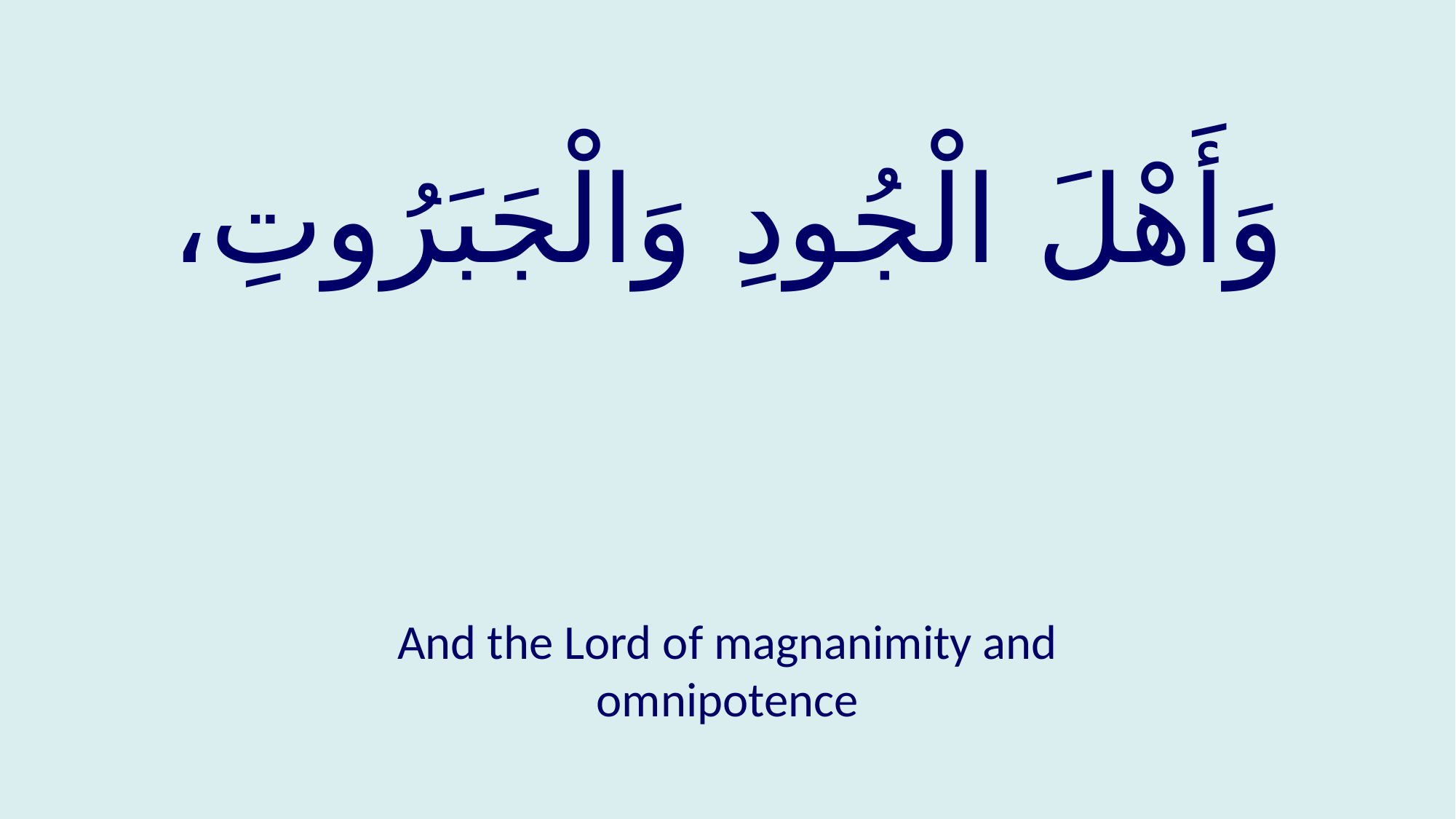

# وَأَهْلَ الْجُودِ وَالْجَبَرُوتِ،

And the Lord of magnanimity and omnipotence